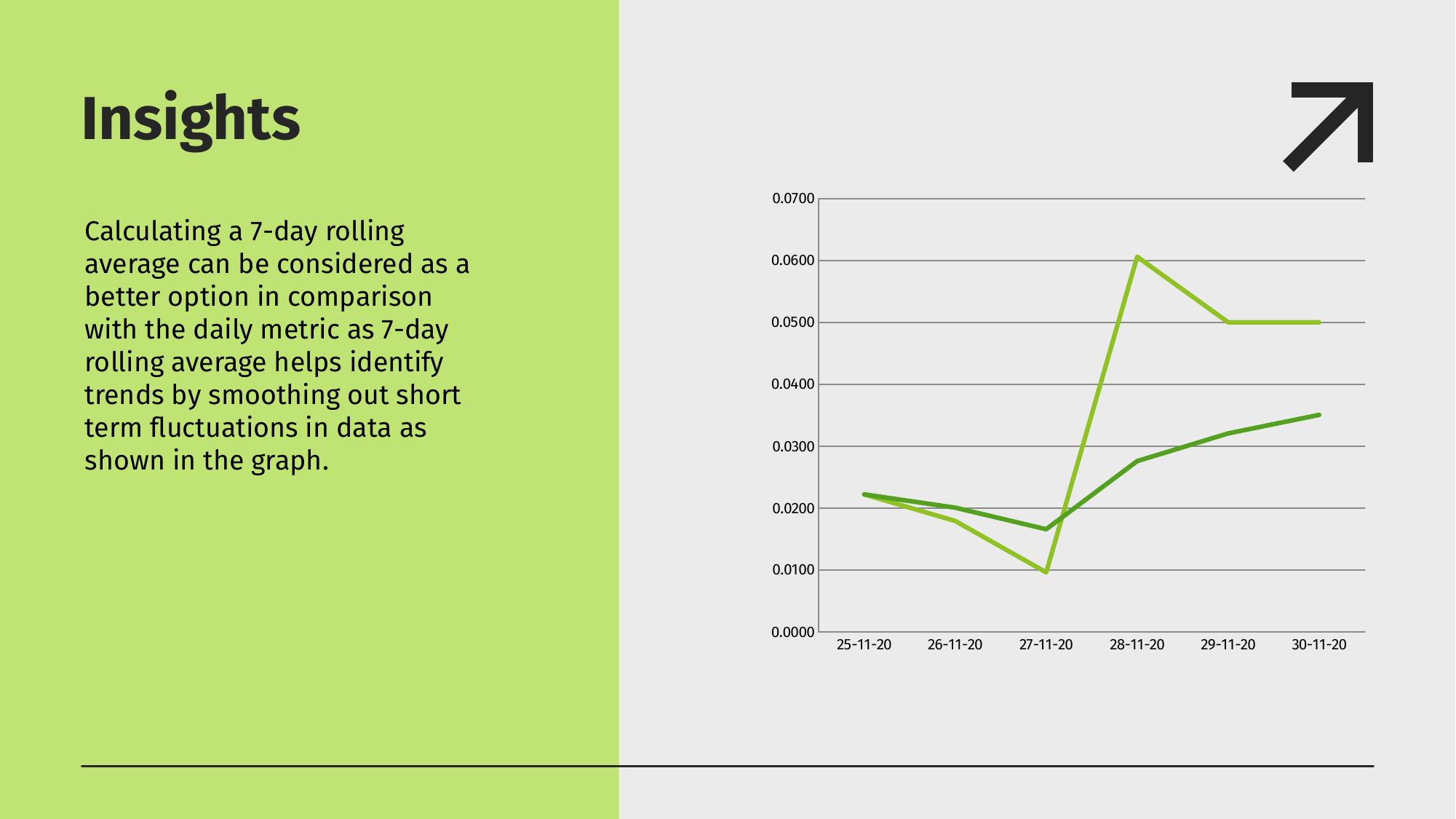

# Insights

### Chart

| Category | Throughput | Average throughput |
|---|---|---|
| 44160 | 0.0222 | 0.0222 |
| 44161 | 0.0179 | 0.02005 |
| 44162 | 0.0096 | 0.01656667 |
| 44163 | 0.0606 | 0.027575 |
| 44164 | 0.05 | 0.03206 |
| 44165 | 0.05 | 0.03505 |
Calculating a 7-day rolling average can be considered as a better option in comparison with the daily metric as 7-day rolling average helps identify trends by smoothing out short term fluctuations in data as shown in the graph.